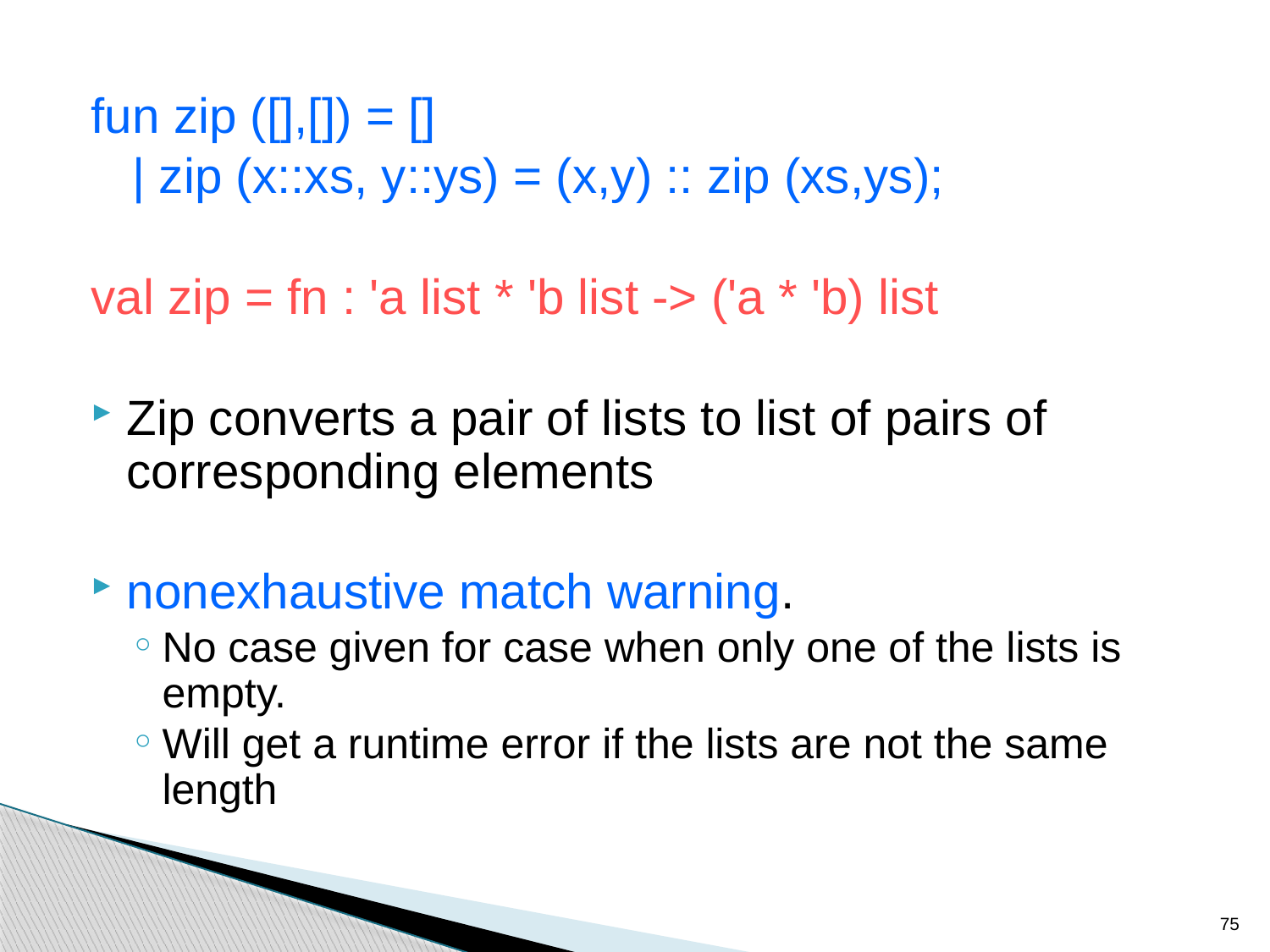

fun zip ([],[]) = []
   | zip (x::xs, y::ys) = (x,y) :: zip (xs,ys);

val zip = fn : 'a list * 'b list -> ('a * 'b) list

Zip converts a pair of lists to list of pairs of corresponding elements

nonexhaustive match warning.
No case given for case when only one of the lists is empty.
Will get a runtime error if the lists are not the same length
75